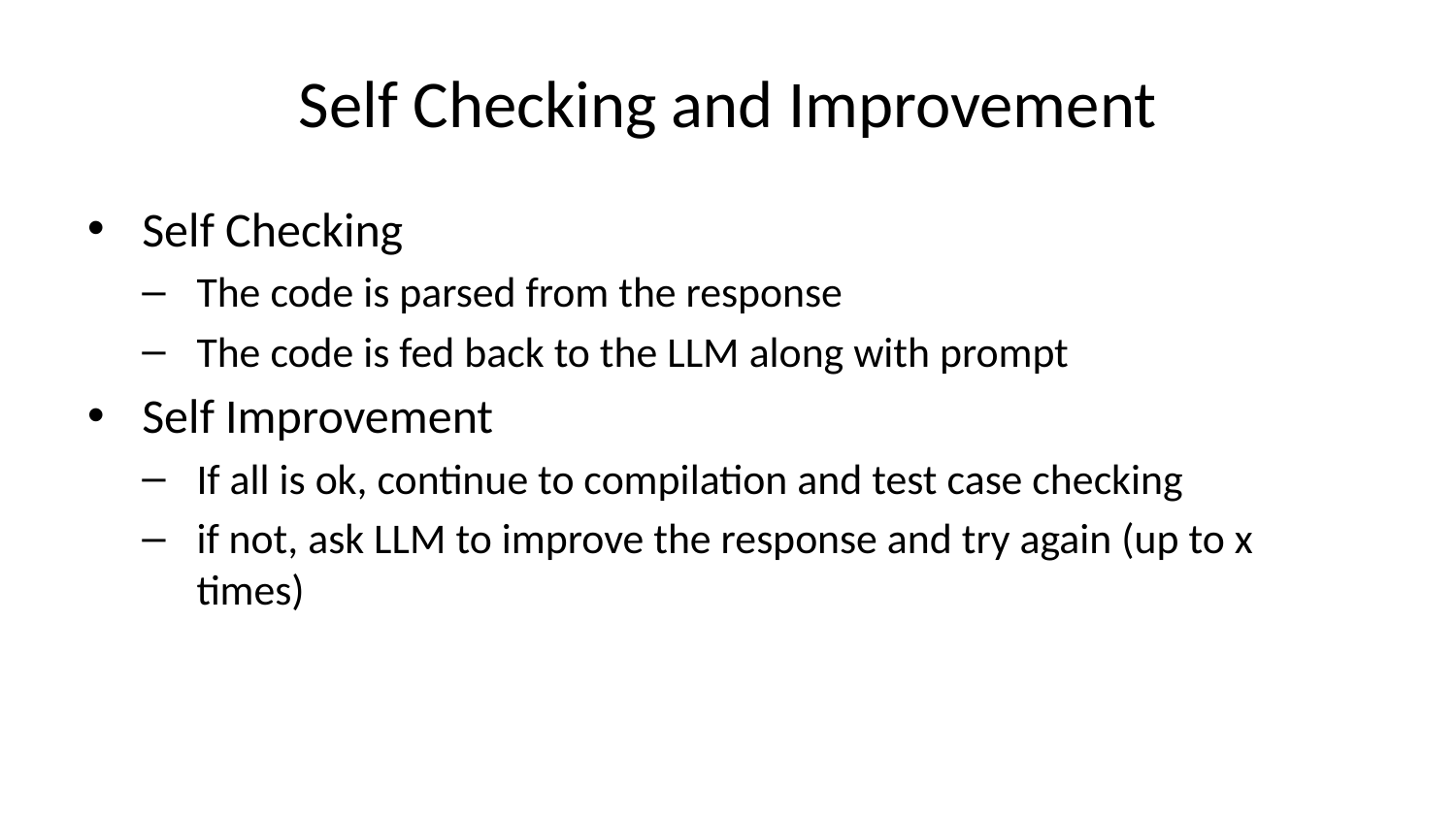

# Self Checking and Improvement
Self Checking
The code is parsed from the response
The code is fed back to the LLM along with prompt
Self Improvement
If all is ok, continue to compilation and test case checking
if not, ask LLM to improve the response and try again (up to x times)